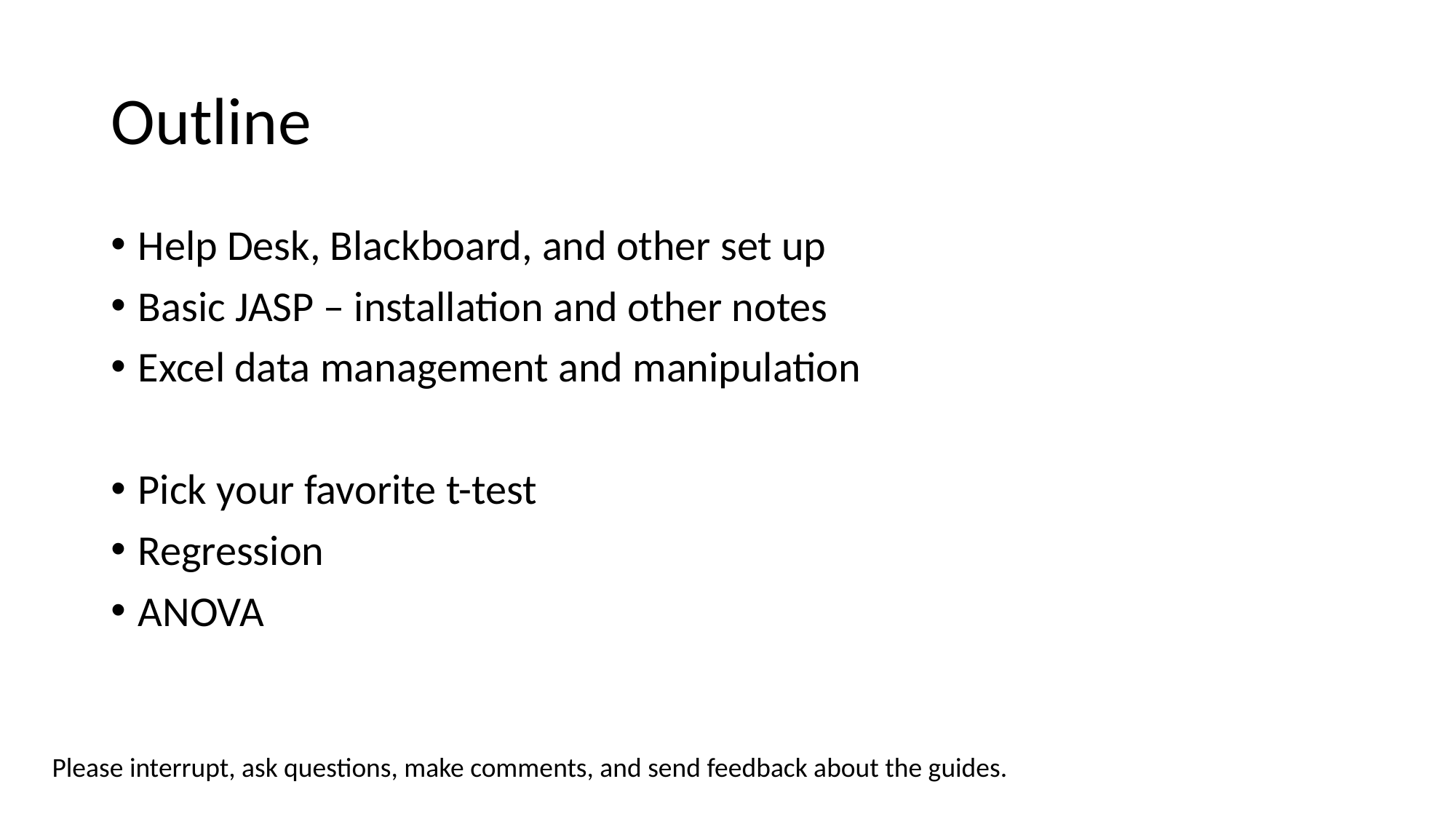

# Outline
Help Desk, Blackboard, and other set up
Basic JASP – installation and other notes
Excel data management and manipulation

Pick your favorite t-test
Regression
ANOVA
Please interrupt, ask questions, make comments, and send feedback about the guides.